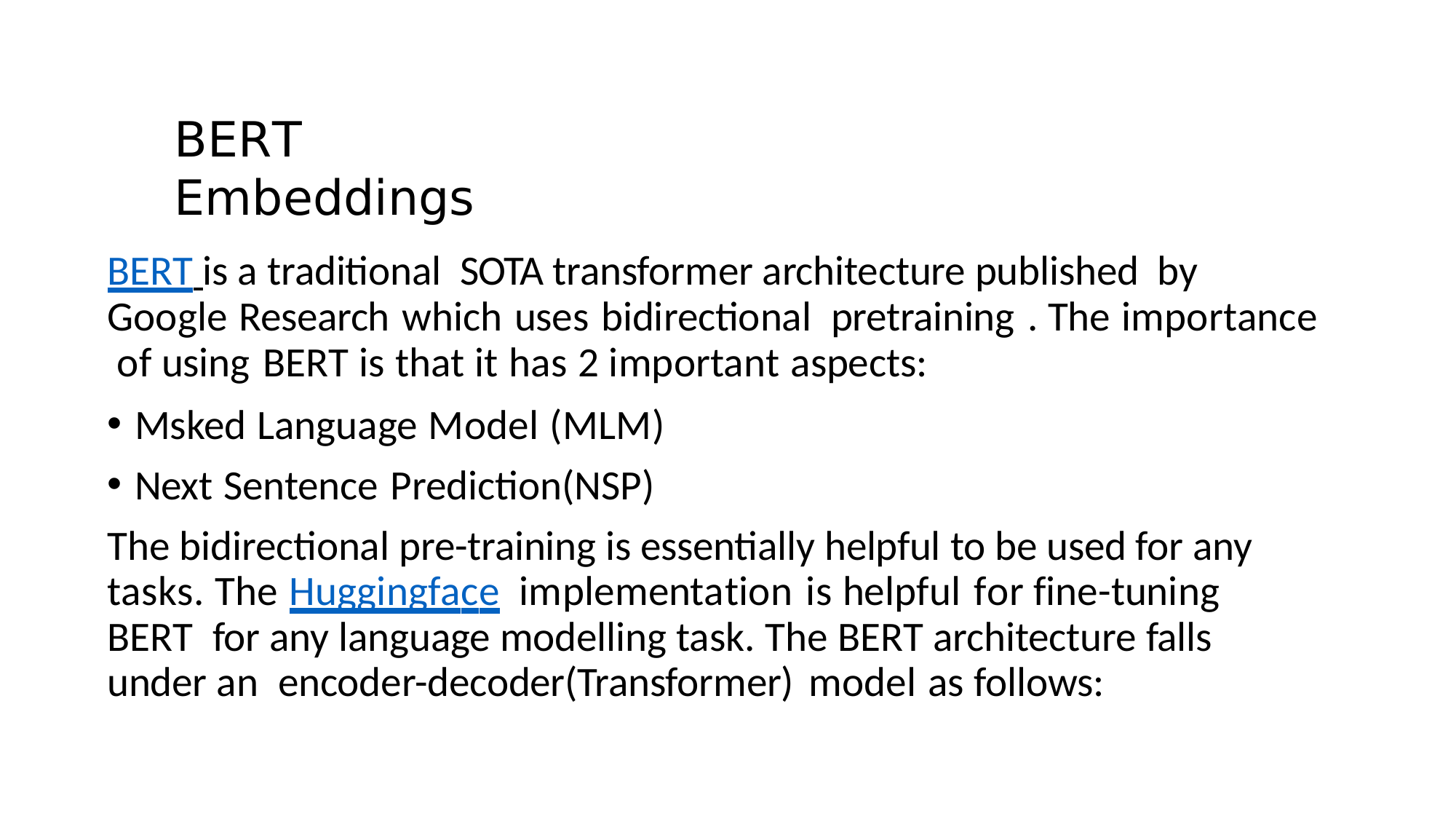

# BERT Embeddings
BERT is a traditional SOTA transformer architecture published by  Google Research which uses bidirectional	pretraining . The importance  of using BERT is that it has 2 important aspects:
Msked Language Model (MLM)
Next Sentence Prediction(NSP)
The bidirectional pre-training is essentially helpful to be used for any  tasks. The Huggingface  implementation is helpful for fine-tuning	BERT  for any language modelling task. The BERT architecture falls under an  encoder-decoder(Transformer) model as follows: